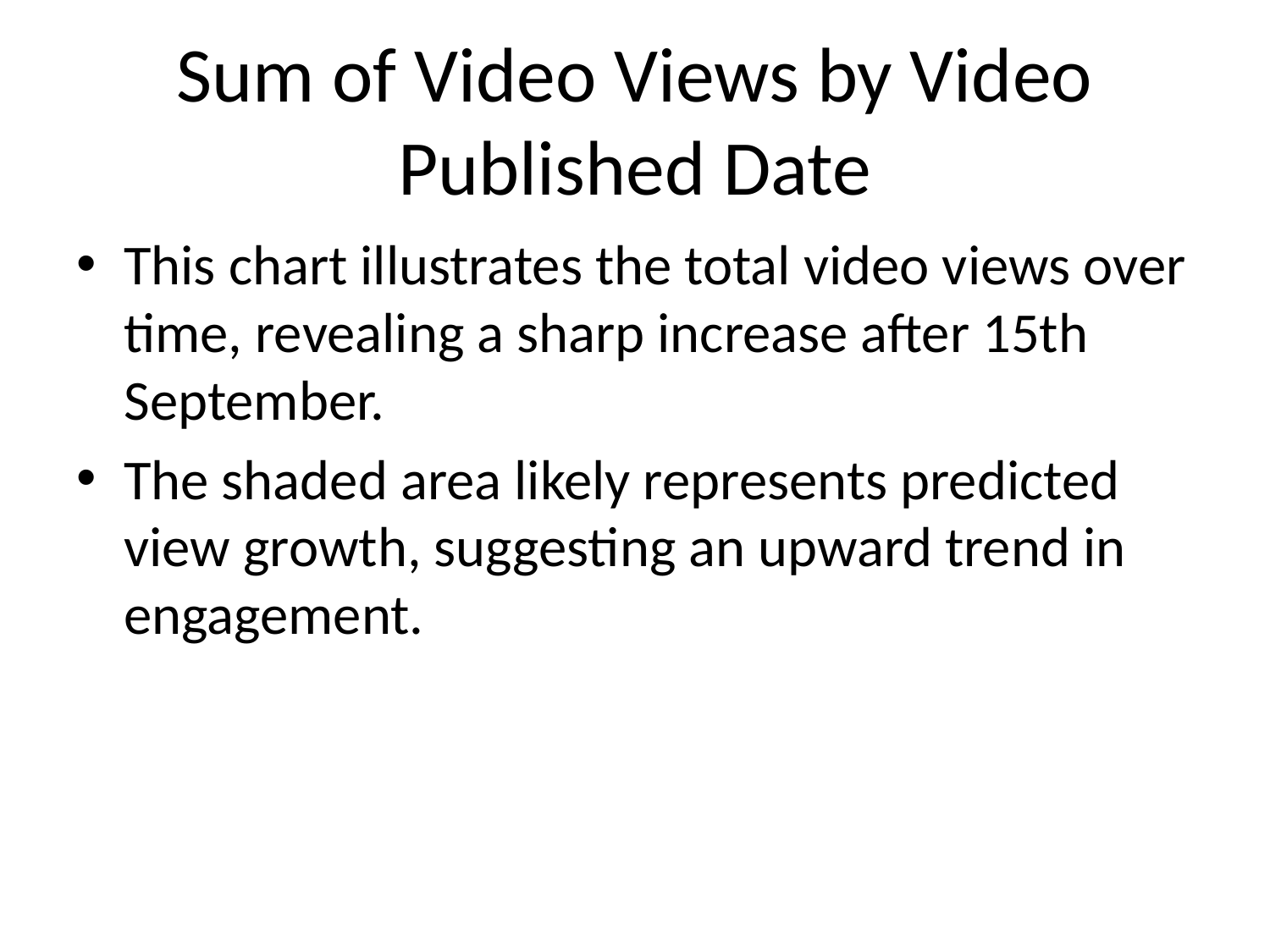

# Sum of Video Views by Video Published Date
This chart illustrates the total video views over time, revealing a sharp increase after 15th September.
The shaded area likely represents predicted view growth, suggesting an upward trend in engagement.